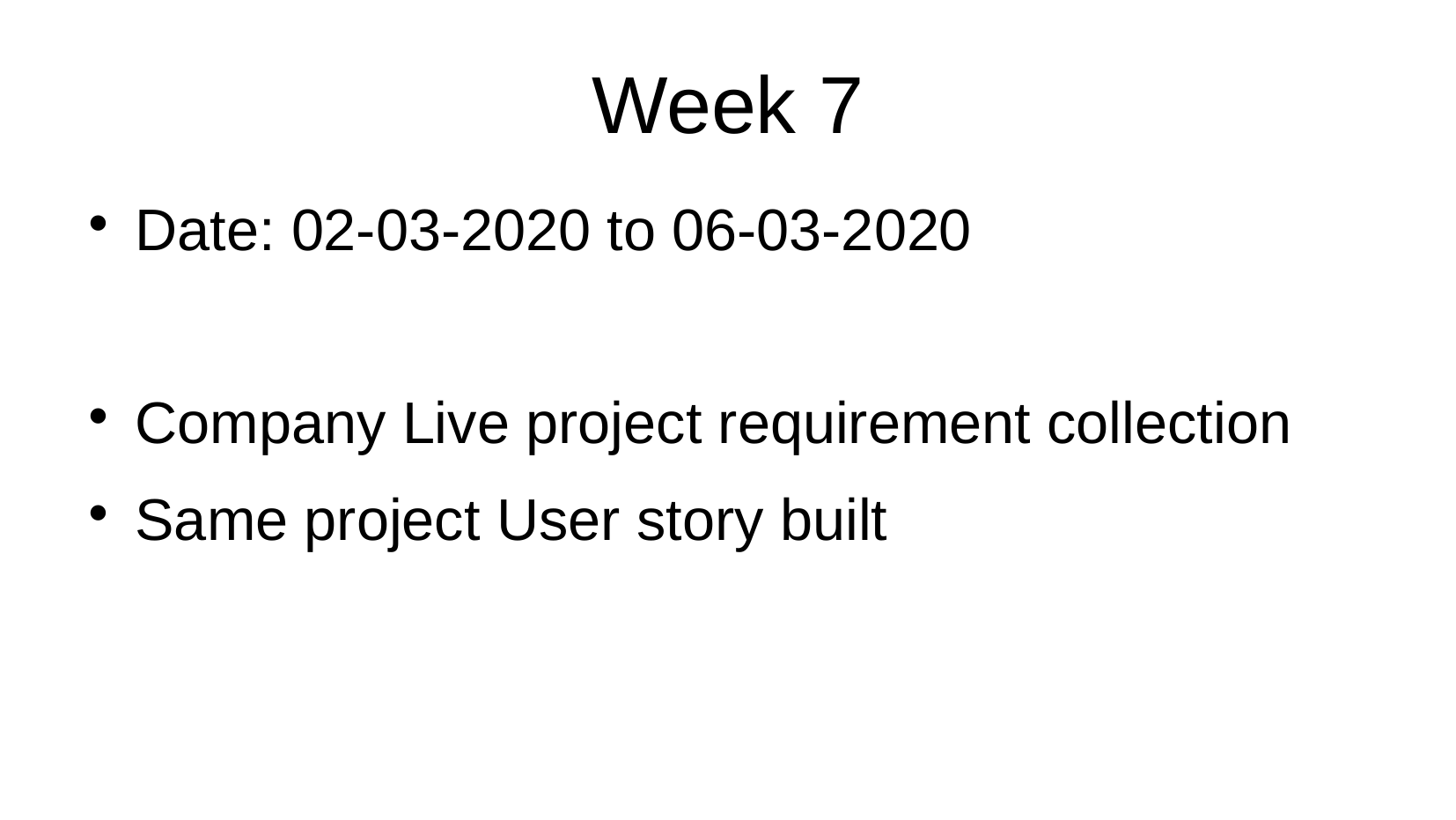

Week 7
Date: 02-03-2020 to 06-03-2020

Company Live project requirement collection
Same project User story built